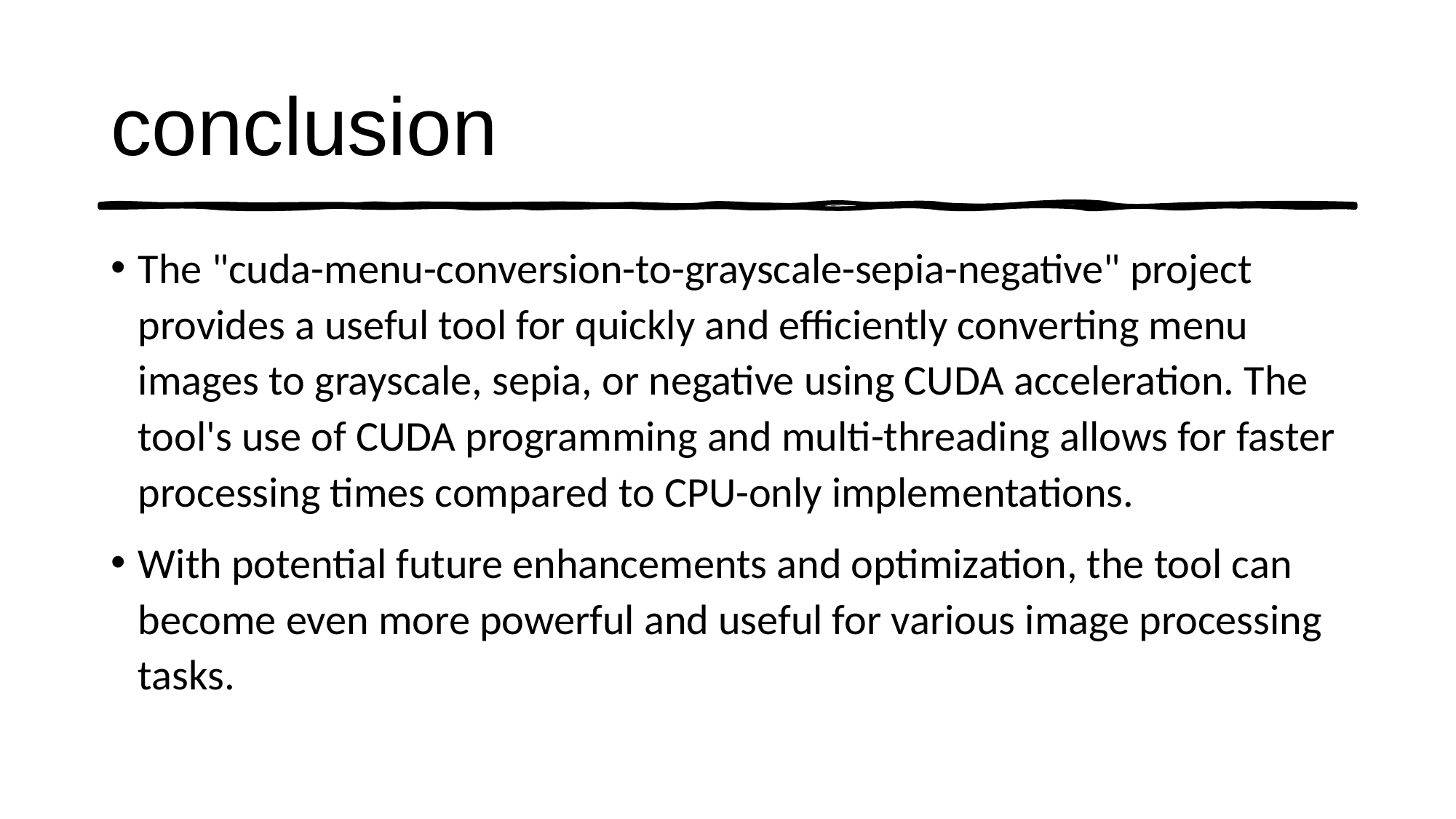

# conclusion
The "cuda-menu-conversion-to-grayscale-sepia-negative" project provides a useful tool for quickly and efficiently converting menu images to grayscale, sepia, or negative using CUDA acceleration. The tool's use of CUDA programming and multi-threading allows for faster processing times compared to CPU-only implementations.
With potential future enhancements and optimization, the tool can become even more powerful and useful for various image processing tasks.